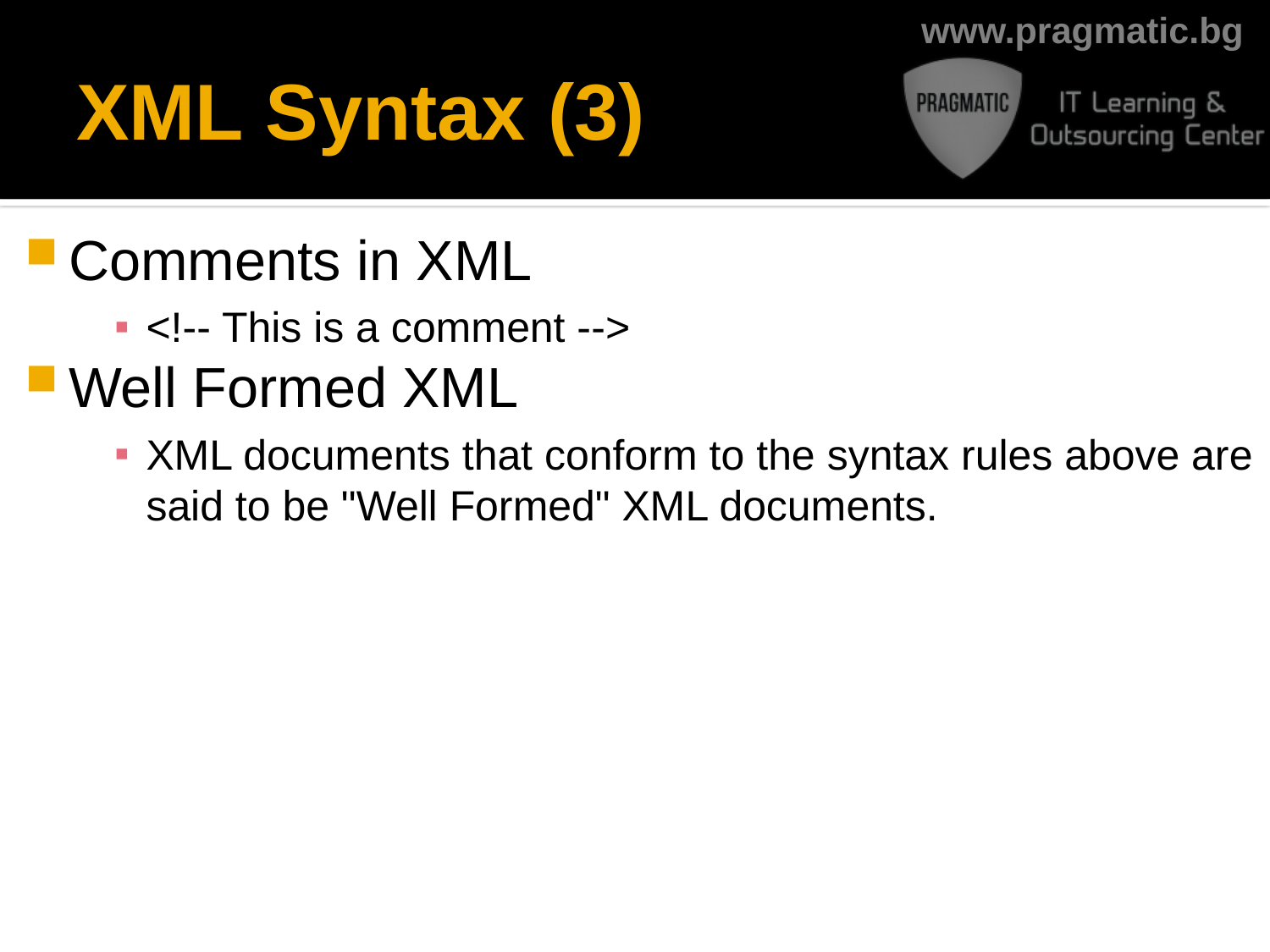

# XML Syntax (3)
Comments in XML
<!-- This is a comment -->
Well Formed XML
XML documents that conform to the syntax rules above are said to be "Well Formed" XML documents.